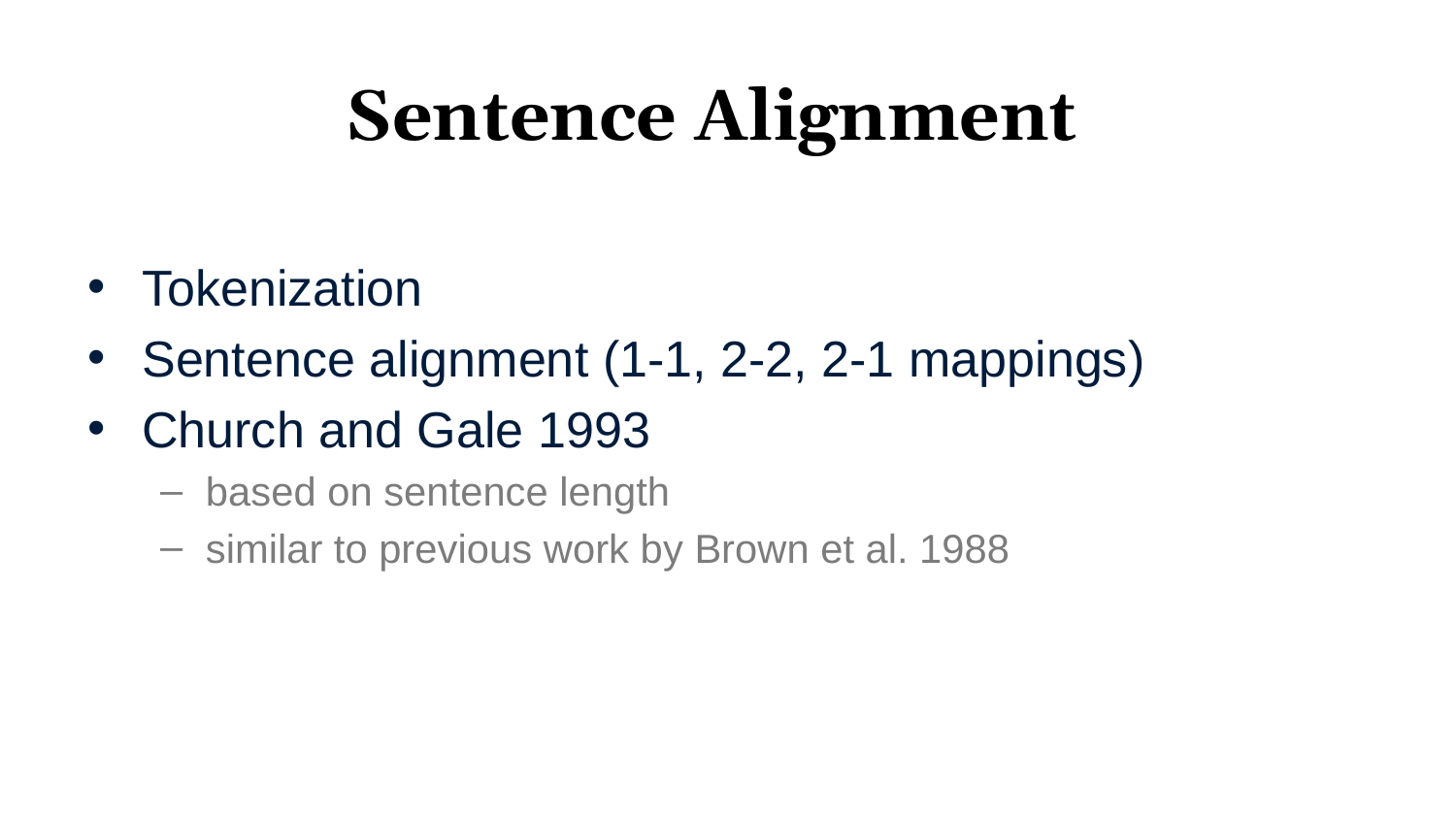

# Sentence Alignment
Tokenization
Sentence alignment (1-1, 2-2, 2-1 mappings)
Church and Gale 1993
based on sentence length
similar to previous work by Brown et al. 1988